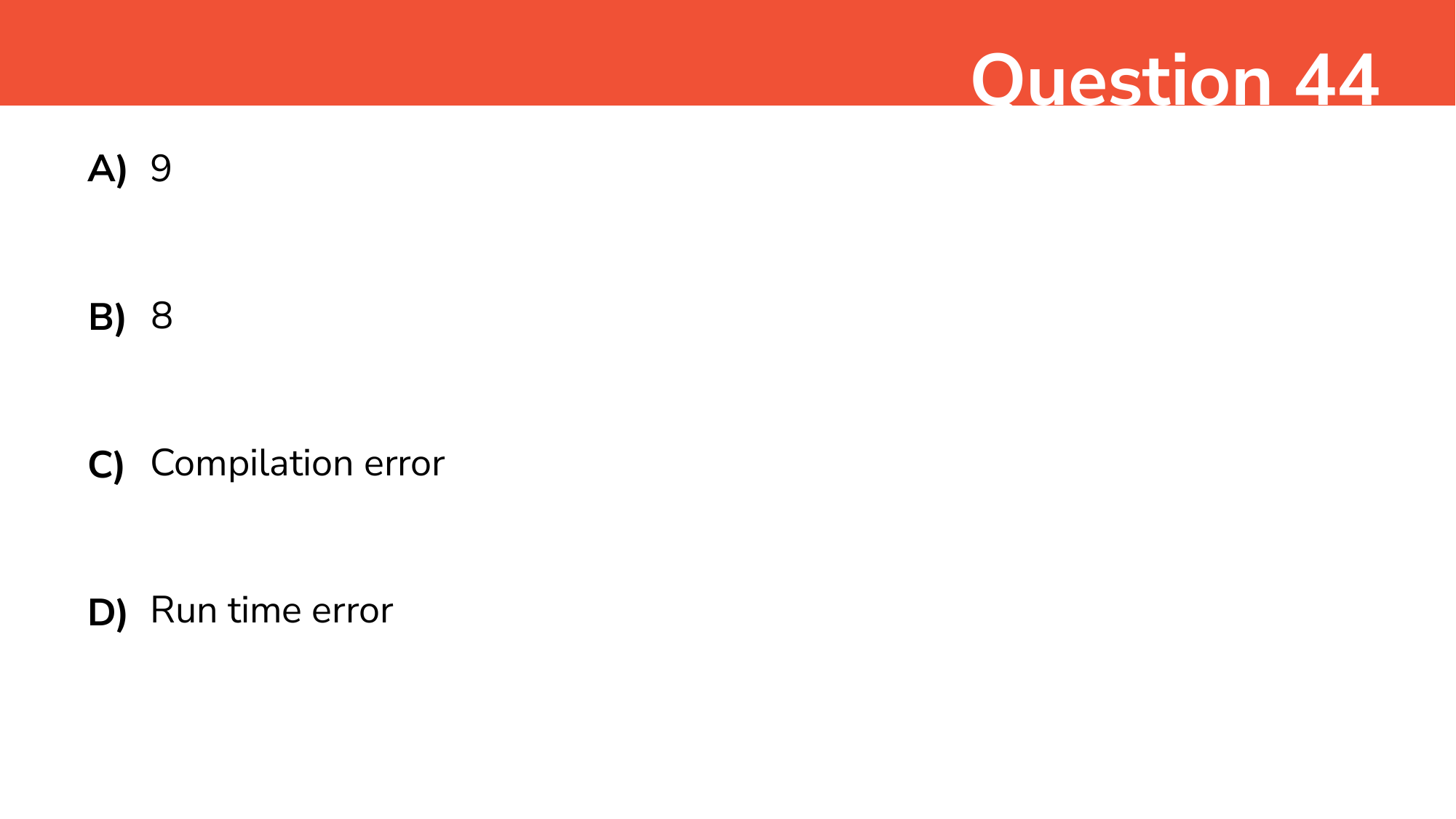

Question 44
9
A)
8
B)
Compilation error
C)
Run time error
D)